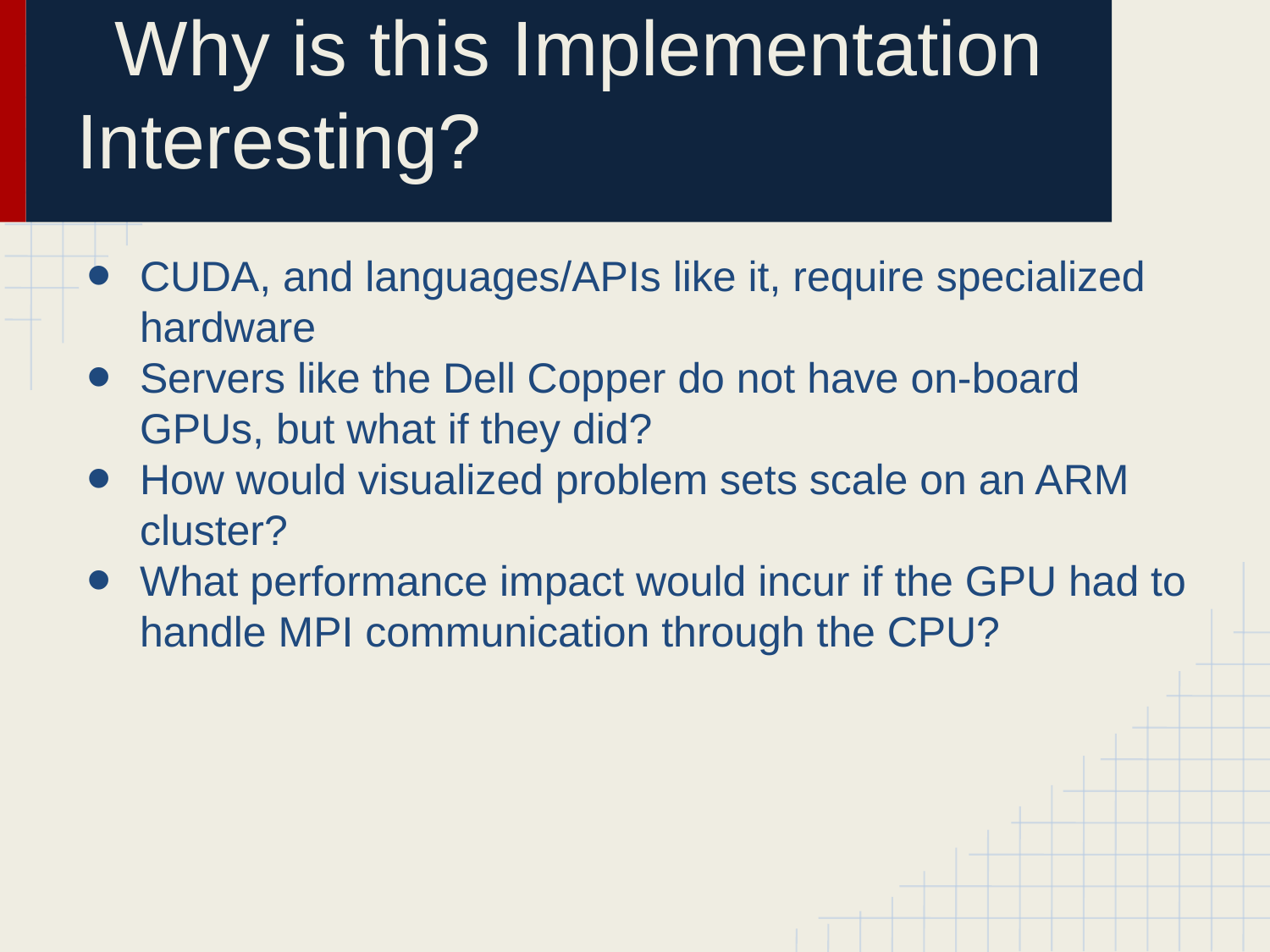

# Why is this Implementation Interesting?
CUDA, and languages/APIs like it, require specialized hardware
Servers like the Dell Copper do not have on-board GPUs, but what if they did?
How would visualized problem sets scale on an ARM cluster?
What performance impact would incur if the GPU had to handle MPI communication through the CPU?